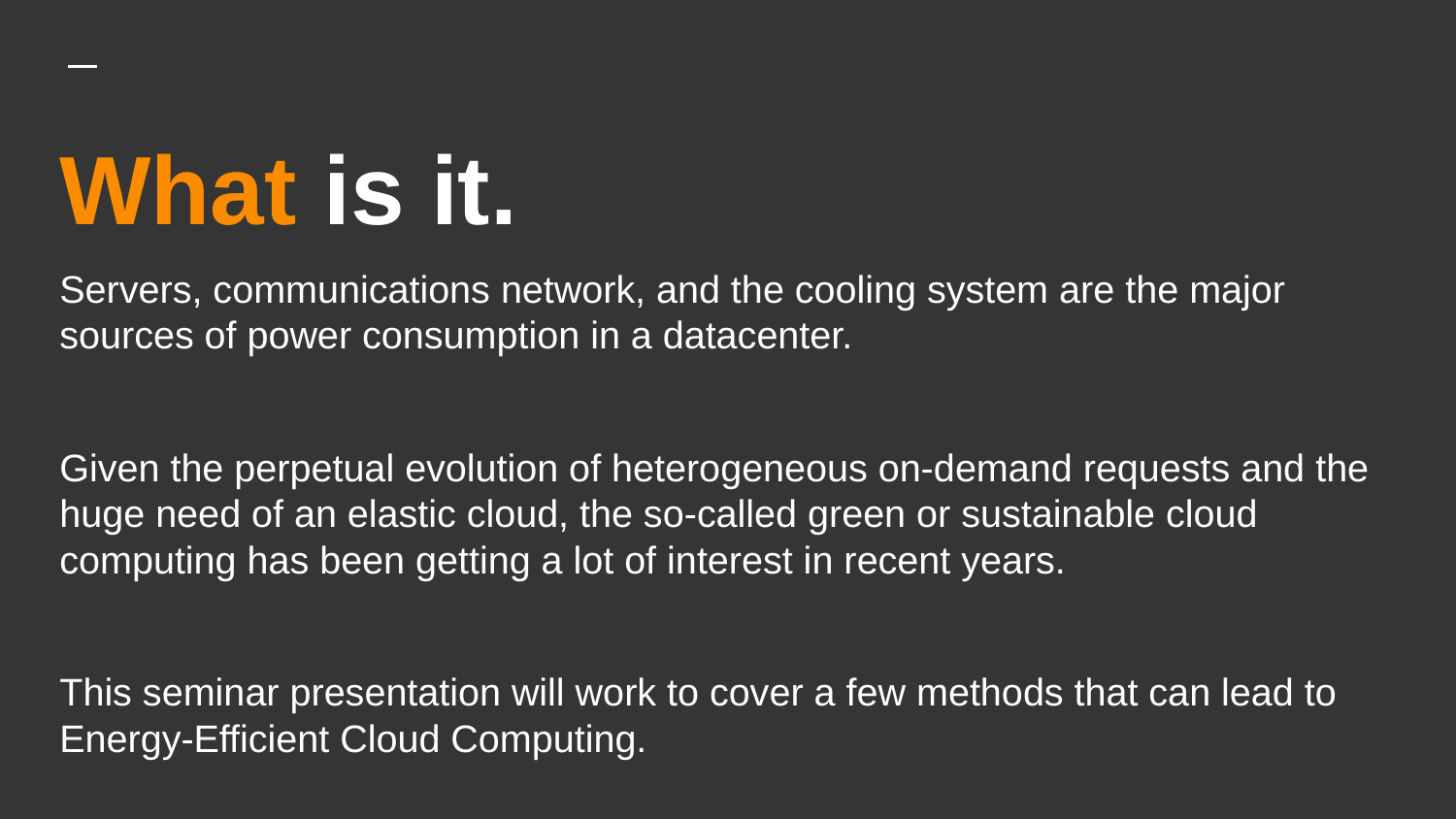

# What is it.
Servers, communications network, and the cooling system are the major sources of power consumption in a datacenter.

Given the perpetual evolution of heterogeneous on-demand requests and the huge need of an elastic cloud, the so-called green or sustainable cloud computing has been getting a lot of interest in recent years.

This seminar presentation will work to cover a few methods that can lead to Energy-Efficient Cloud Computing.